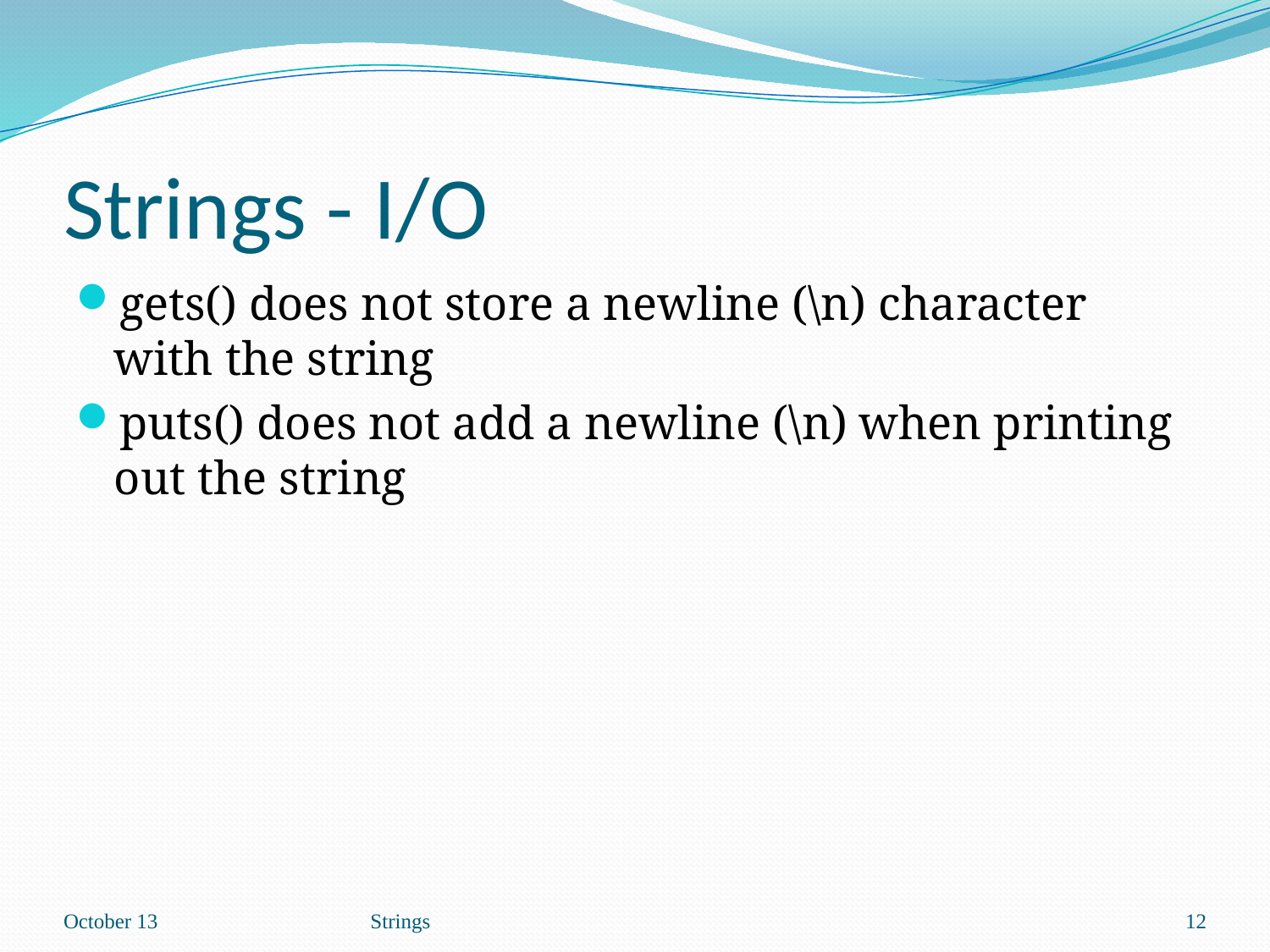

# Strings - I/O
gets() does not store a newline (\n) character with the string
puts() does not add a newline (\n) when printing out the string
October 13
Strings
12